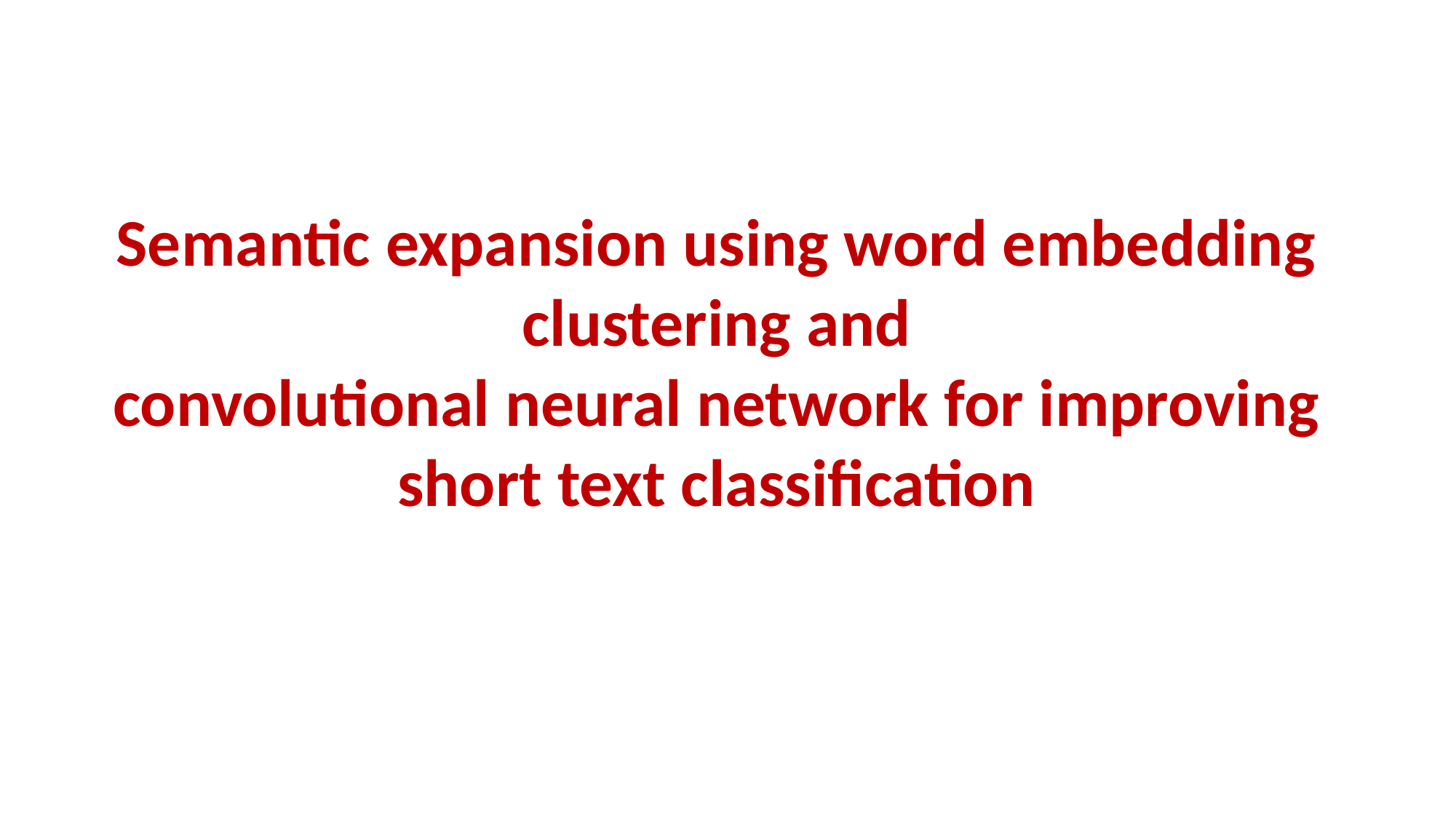

Semantic expansion using word embedding clustering and
convolutional neural network for improving short text classification